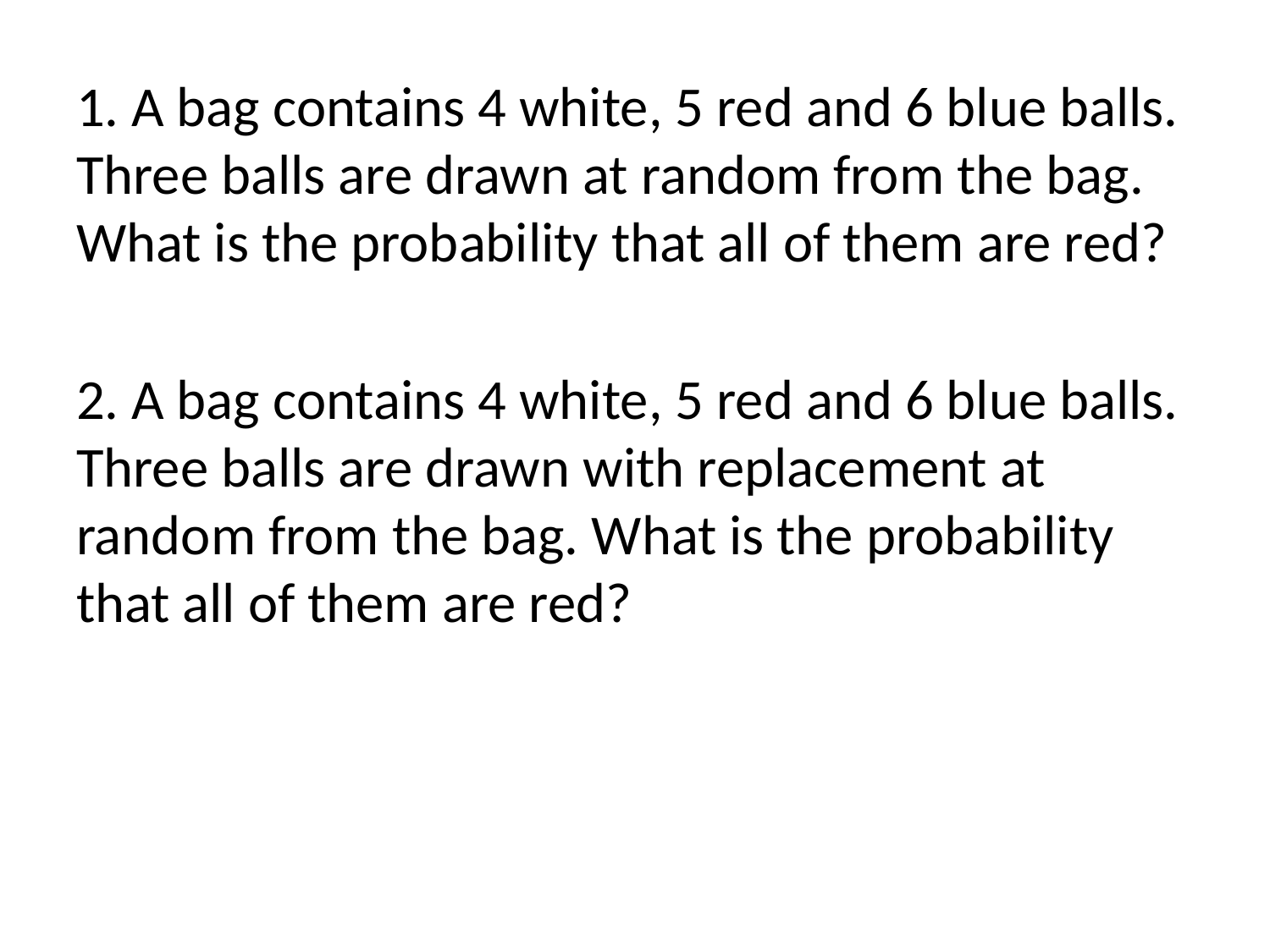

1. A bag contains 4 white, 5 red and 6 blue balls. Three balls are drawn at random from the bag. What is the probability that all of them are red?

2. A bag contains 4 white, 5 red and 6 blue balls. Three balls are drawn with replacement at random from the bag. What is the probability that all of them are red?